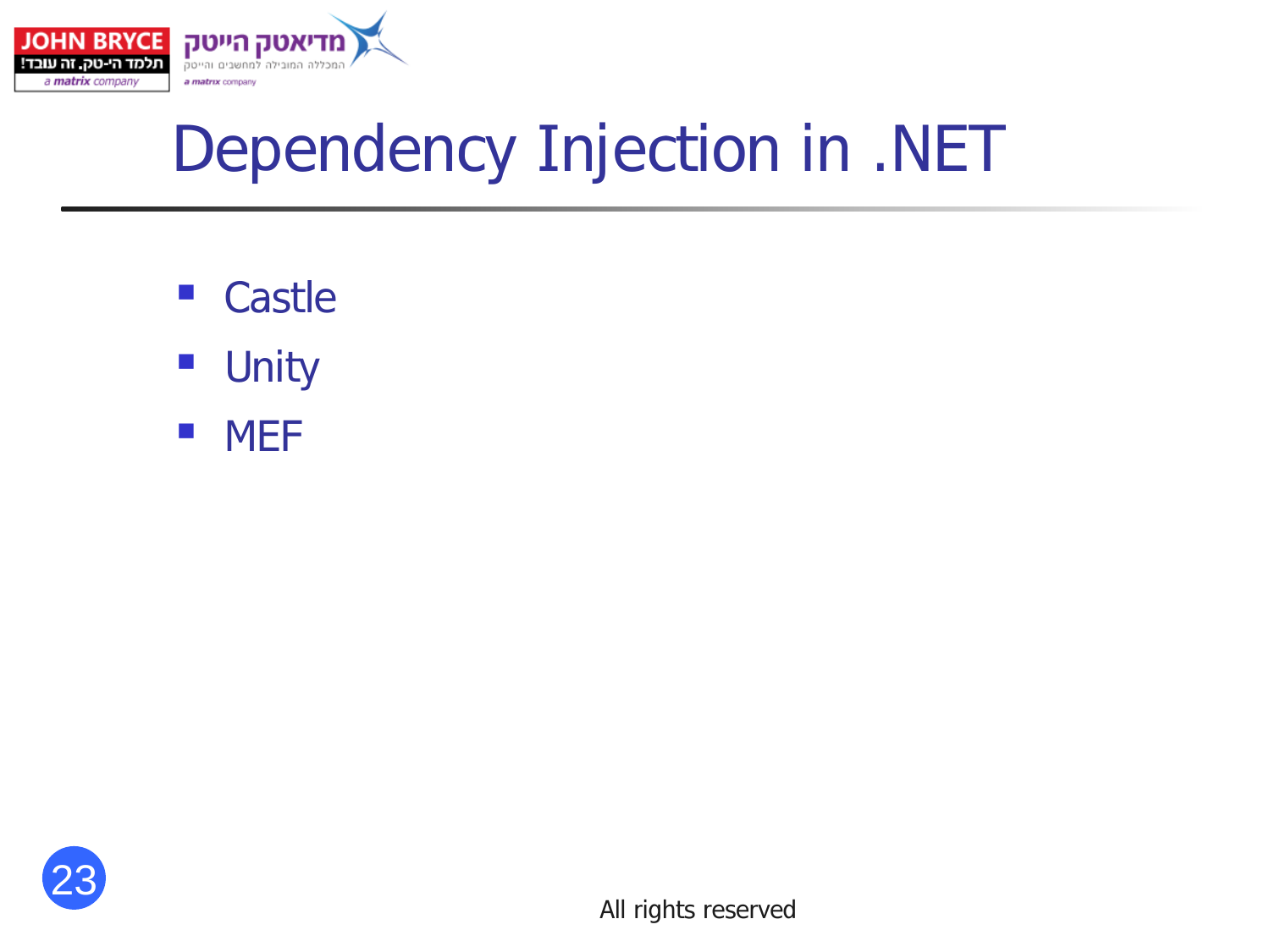

# Dependency Injection in .NET
Castle
Unity
MEF
All rights reserved